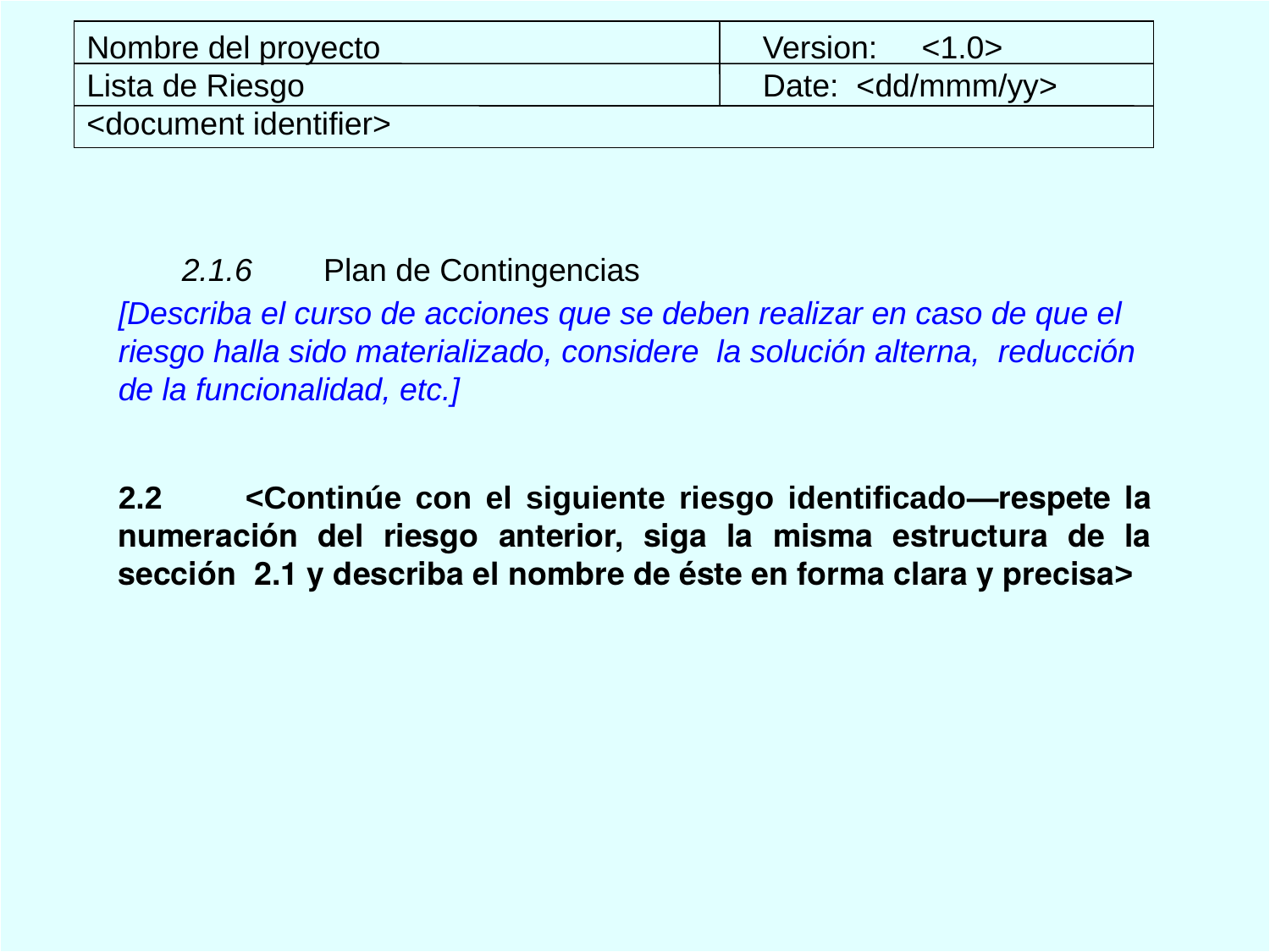

Nombre del proyecto 		                   Version:     <1.0>
Lista de Riesgo 			                   Date:  <dd/mmm/yy>
<document identifier>

2.1.6        Plan de Contingencias
[Describa el curso de acciones que se deben realizar en caso de que el riesgo halla sido materializado, considere  la solución alterna,  reducción de la funcionalidad, etc.]

2.2	<Continúe con el siguiente riesgo identificado—respete la numeración del riesgo anterior, siga la misma estructura de la sección  2.1 y describa el nombre de éste en forma clara y precisa>